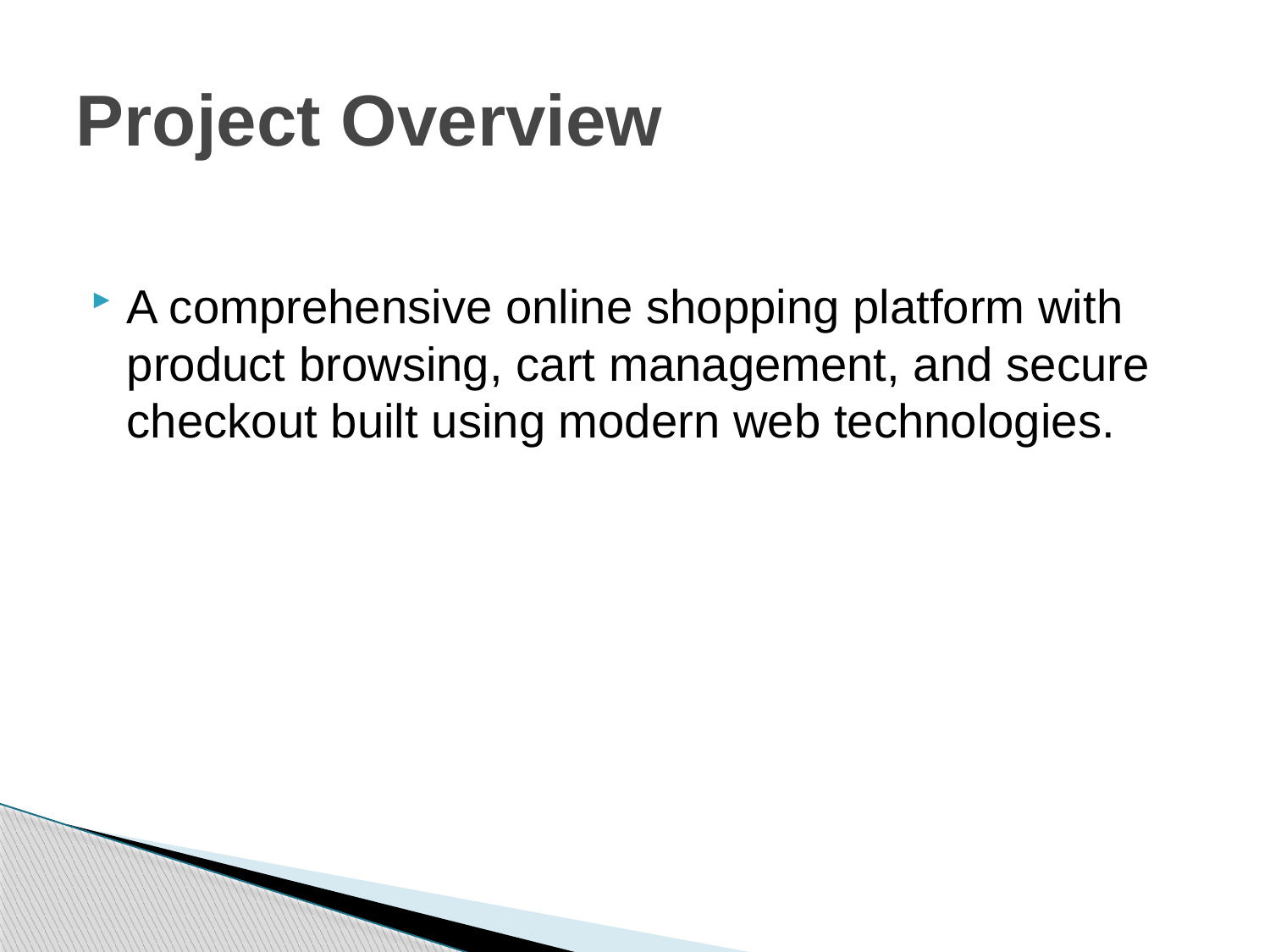

# Project Overview

A comprehensive online shopping platform with product browsing, cart management, and secure checkout built using modern web technologies.